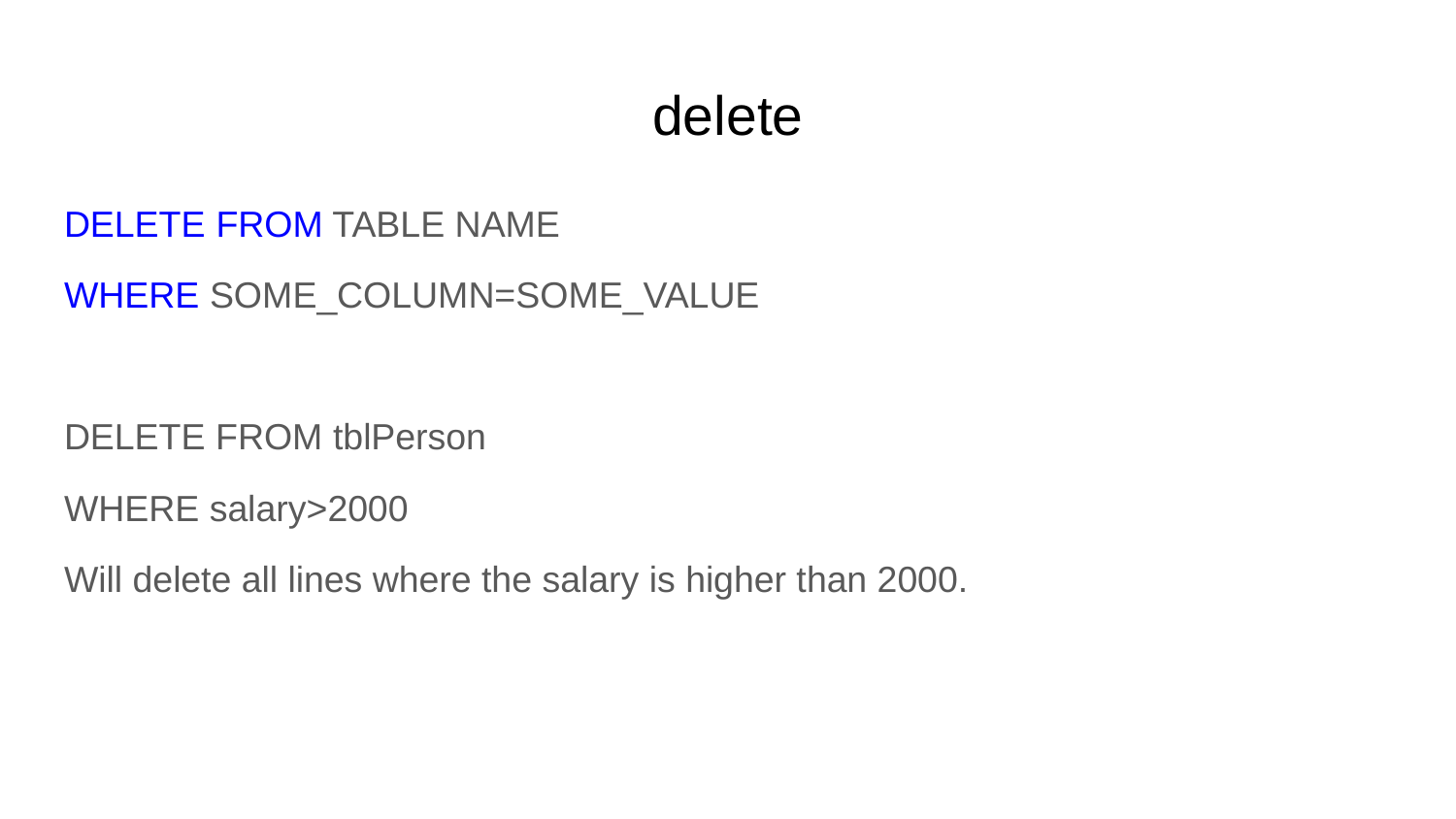

# delete
DELETE FROM TABLE NAME
WHERE SOME_COLUMN=SOME_VALUE

DELETE FROM tblPerson
WHERE salary>2000
Will delete all lines where the salary is higher than 2000.